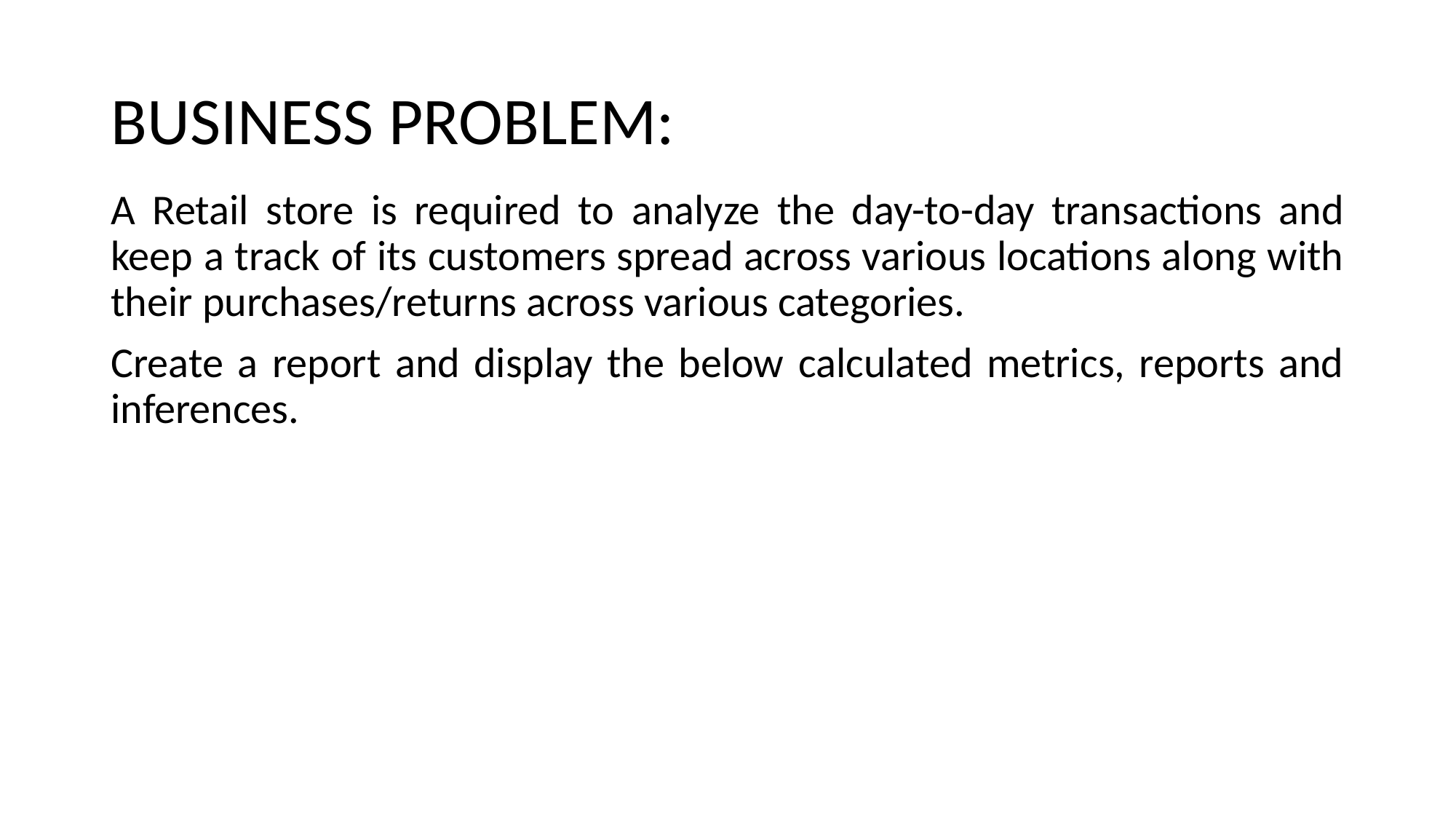

# BUSINESS PROBLEM:
A Retail store is required to analyze the day-to-day transactions and keep a track of its customers spread across various locations along with their purchases/returns across various categories.
Create a report and display the below calculated metrics, reports and inferences.